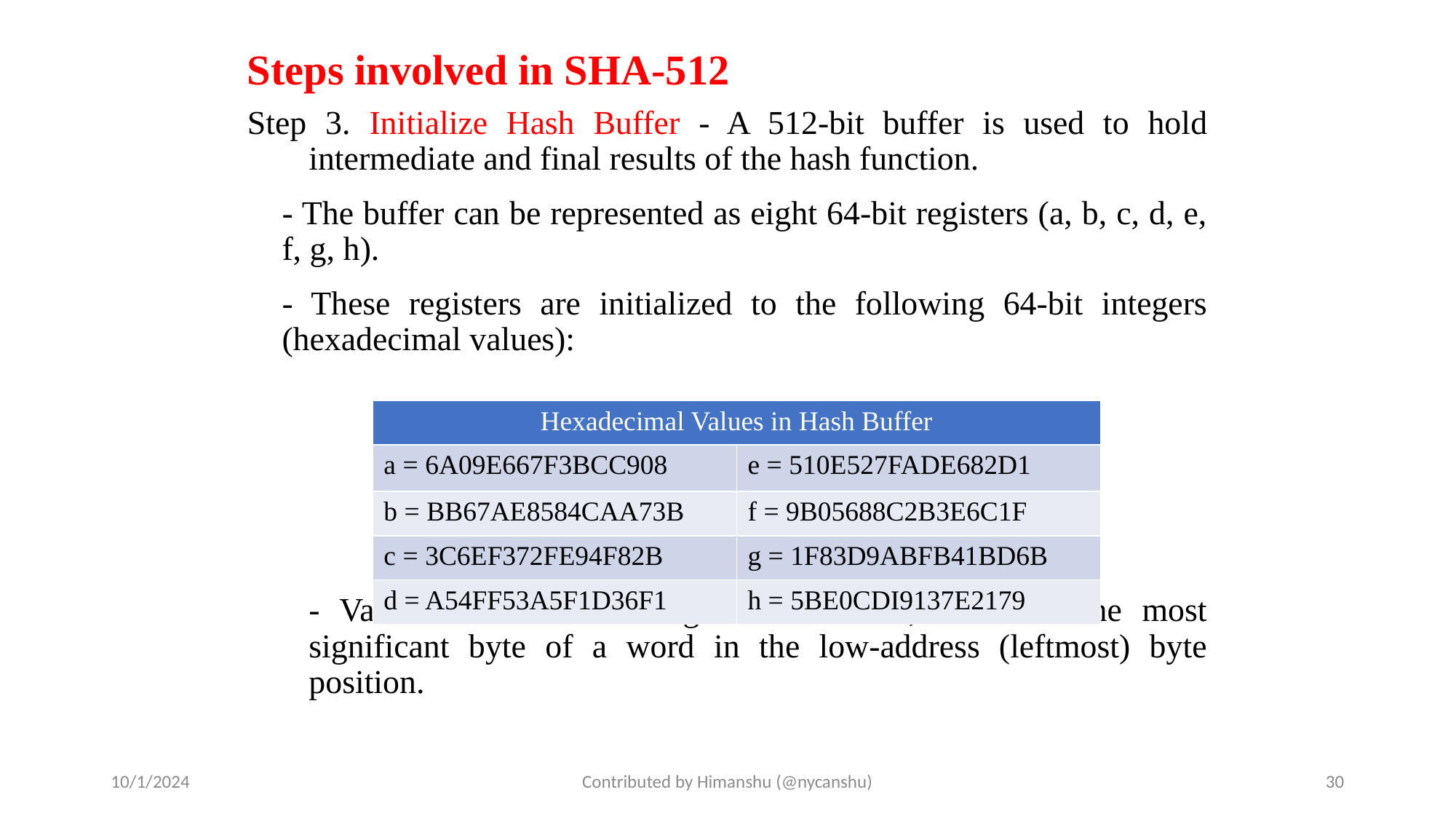

# Steps involved in SHA-512
Step 3. Initialize Hash Buffer - A 512-bit buffer is used to hold intermediate and final results of the hash function.
	- The buffer can be represented as eight 64-bit registers (a, b, c, d, e, f, g, h).
	- These registers are initialized to the following 64-bit integers (hexadecimal values):

	- Values are stored in big-endian format, which is the most significant byte of a word in the low-address (leftmost) byte position.
| Hexadecimal Values in Hash Buffer |  |
| --- | --- |
| a = 6A09E667F3BCC908 | e = 510E527FADE682D1 |
| b = BB67AE8584CAA73B | f = 9B05688C2B3E6C1F |
| c = 3C6EF372FE94F82B | g = 1F83D9ABFB41BD6B |
| d = A54FF53A5F1D36F1 | h = 5BE0CDI9137E2179 |
10/1/2024
Contributed by Himanshu (@nycanshu)
30